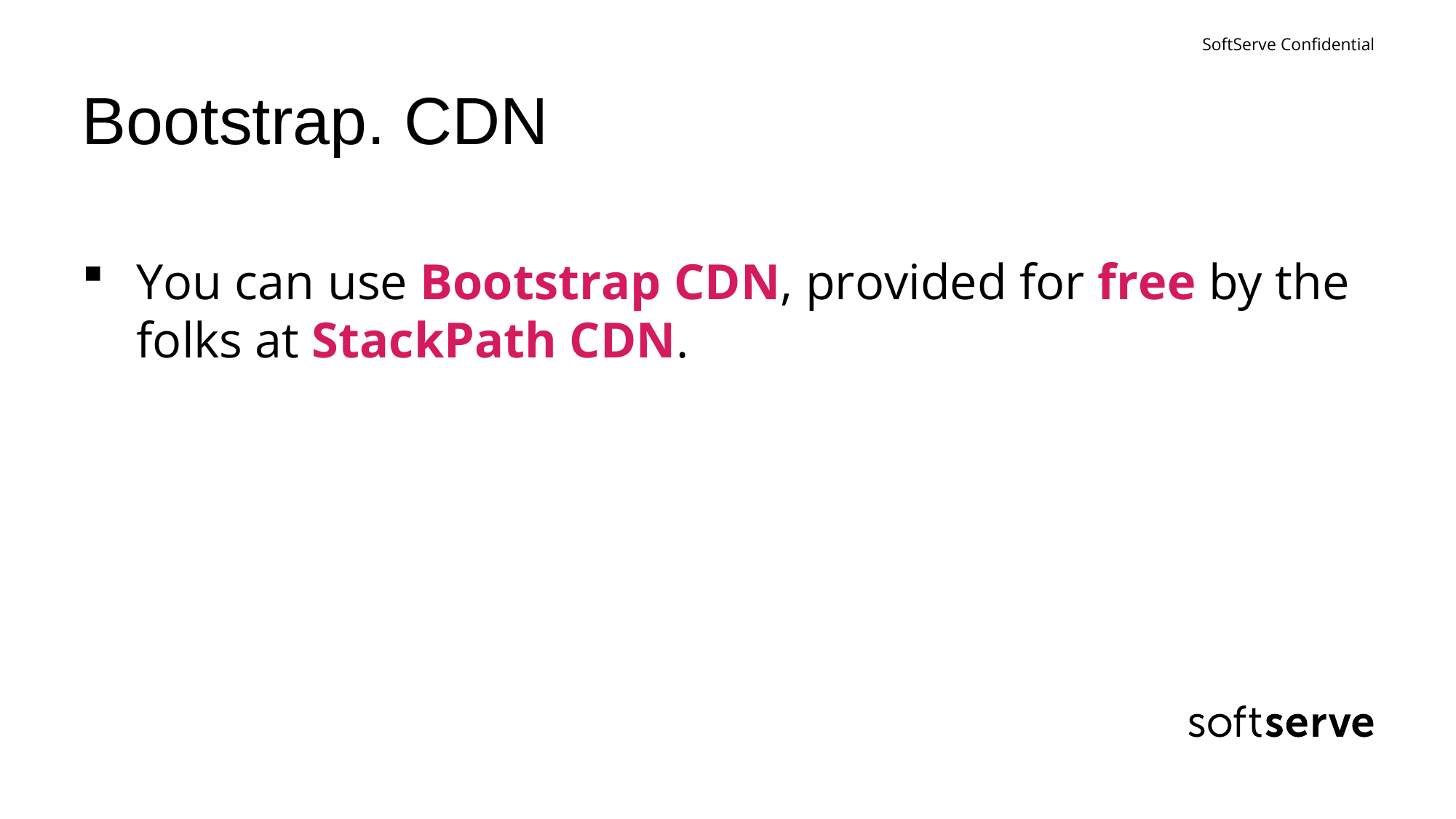

# Bootstrap. CDN
You can use Bootstrap CDN, provided for free by the folks at StackPath CDN.